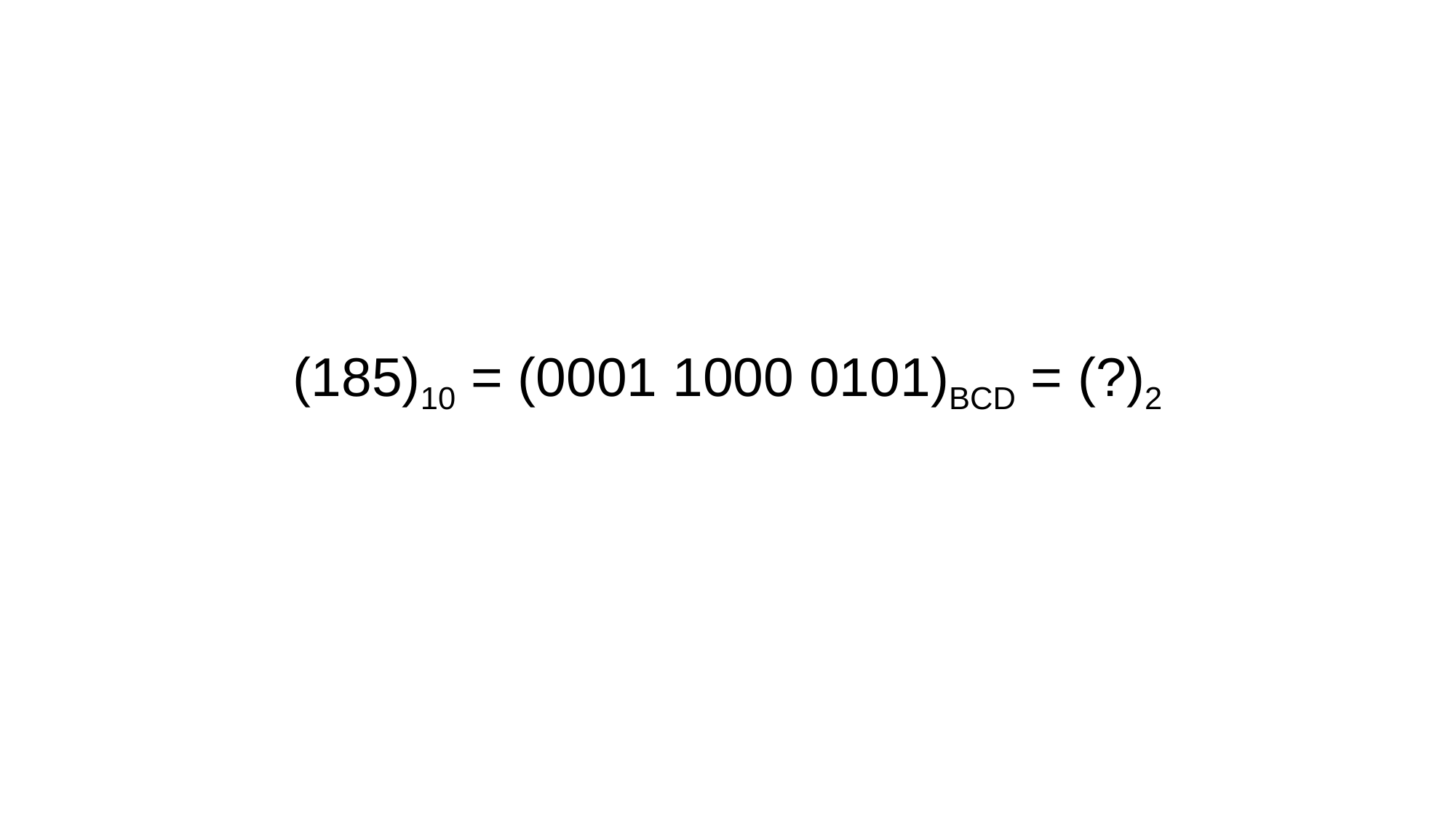

(185)10 = (0001 1000 0101)BCD = (?)2